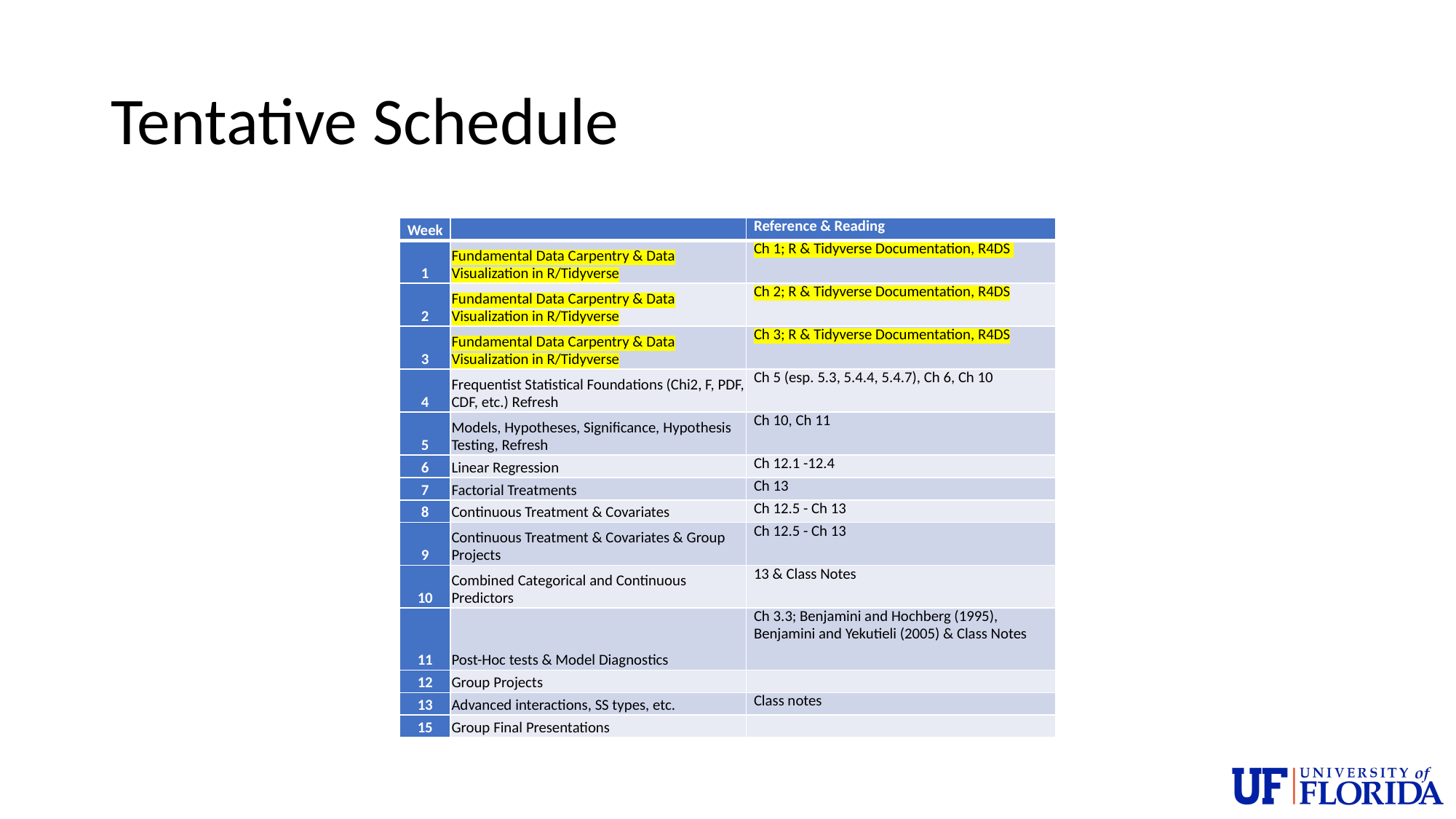

# Tentative Schedule
| Week |  | Reference & Reading |
| --- | --- | --- |
| 1 | Fundamental Data Carpentry & Data Visualization in R/Tidyverse | Ch 1; R & Tidyverse Documentation, R4DS |
| 2 | Fundamental Data Carpentry & Data Visualization in R/Tidyverse | Ch 2; R & Tidyverse Documentation, R4DS |
| 3 | Fundamental Data Carpentry & Data Visualization in R/Tidyverse | Ch 3; R & Tidyverse Documentation, R4DS |
| 4 | Frequentist Statistical Foundations (Chi2, F, PDF, CDF, etc.) Refresh | Ch 5 (esp. 5.3, 5.4.4, 5.4.7), Ch 6, Ch 10 |
| 5 | Models, Hypotheses, Significance, Hypothesis Testing, Refresh | Ch 10, Ch 11 |
| 6 | Linear Regression | Ch 12.1 -12.4 |
| 7 | Factorial Treatments | Ch 13 |
| 8 | Continuous Treatment & Covariates | Ch 12.5 - Ch 13 |
| 9 | Continuous Treatment & Covariates & Group Projects | Ch 12.5 - Ch 13 |
| 10 | Combined Categorical and Continuous Predictors | 13 & Class Notes |
| 11 | Post-Hoc tests & Model Diagnostics | Ch 3.3; Benjamini and Hochberg (1995), Benjamini and Yekutieli (2005) & Class Notes |
| 12 | Group Projects |  |
| 13 | Advanced interactions, SS types, etc. | Class notes |
| 15 | Group Final Presentations |  |